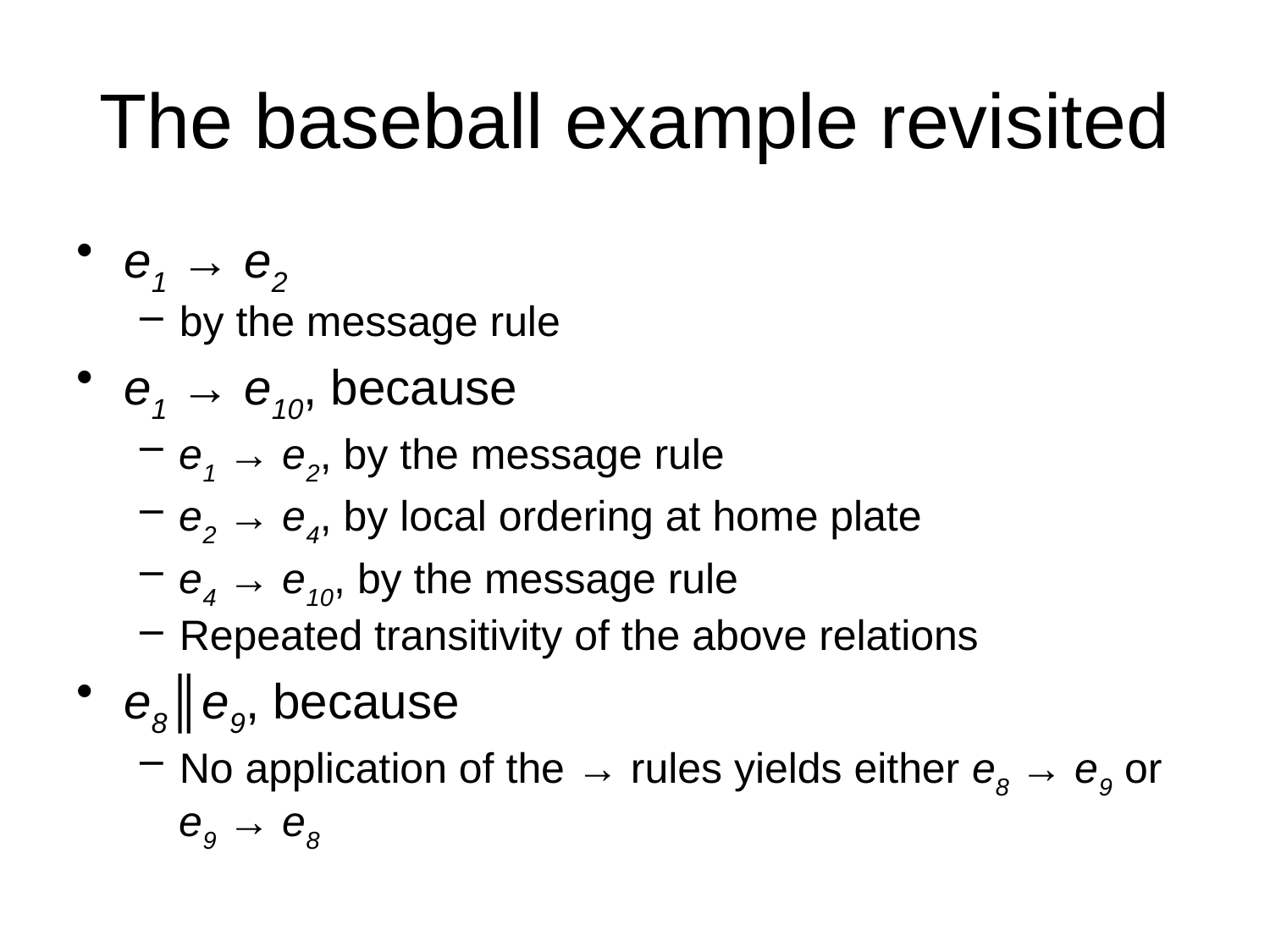

# The baseball example revisited
e1 → e2
by the message rule
e1 → e10, because
e1 → e2, by the message rule
e2 → e4, by local ordering at home plate
e4 → e10, by the message rule
Repeated transitivity of the above relations
e8║e9, because
No application of the → rules yields either e8 → e9 or e9 → e8